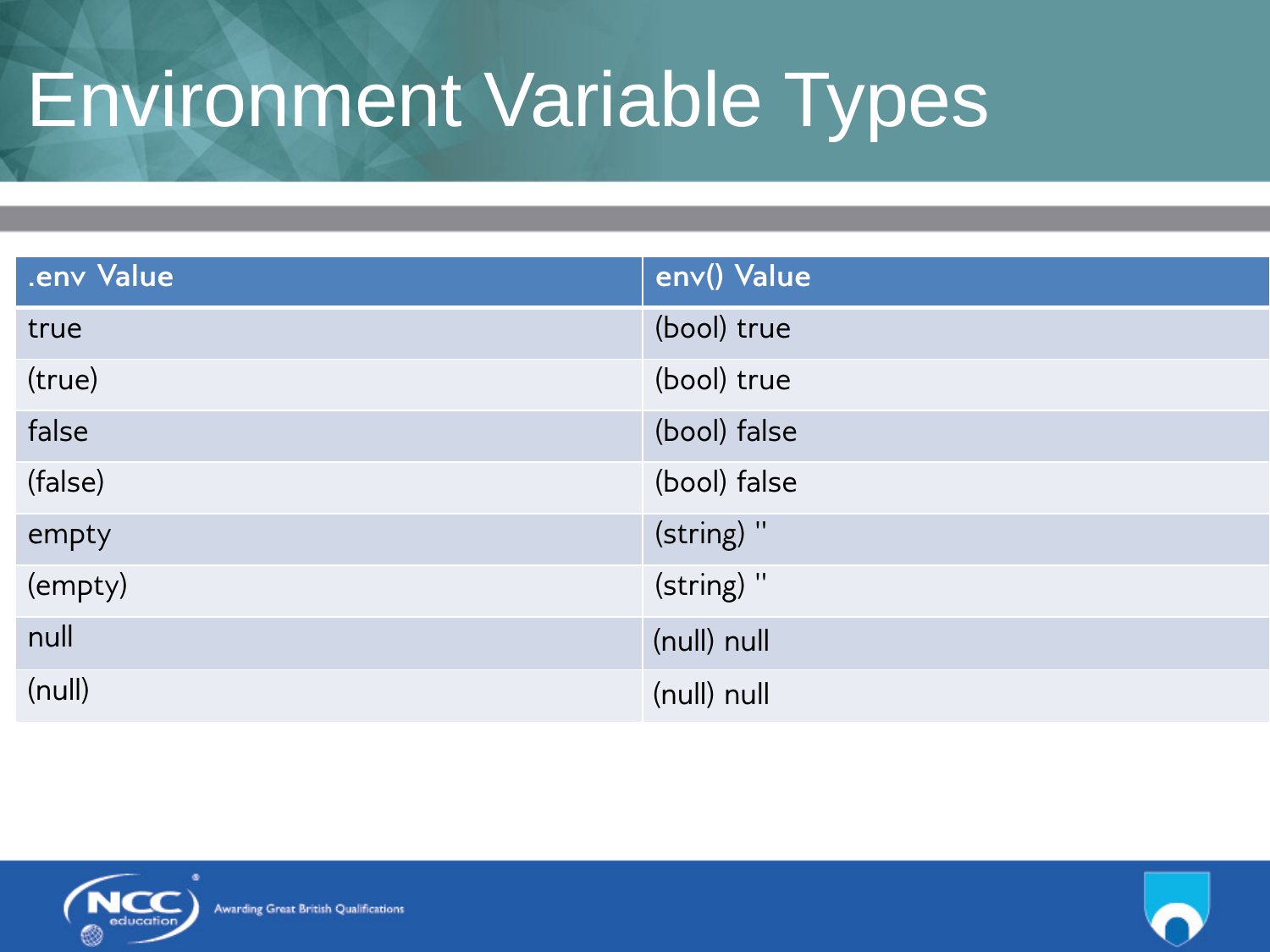

# Environment Variable Types
| .env Value | env() Value |
| --- | --- |
| true | (bool) true |
| (true) | (bool) true |
| false | (bool) false |
| (false) | (bool) false |
| empty | (string) '' |
| (empty) | (string) '' |
| null | (null) null |
| (null) | (null) null |